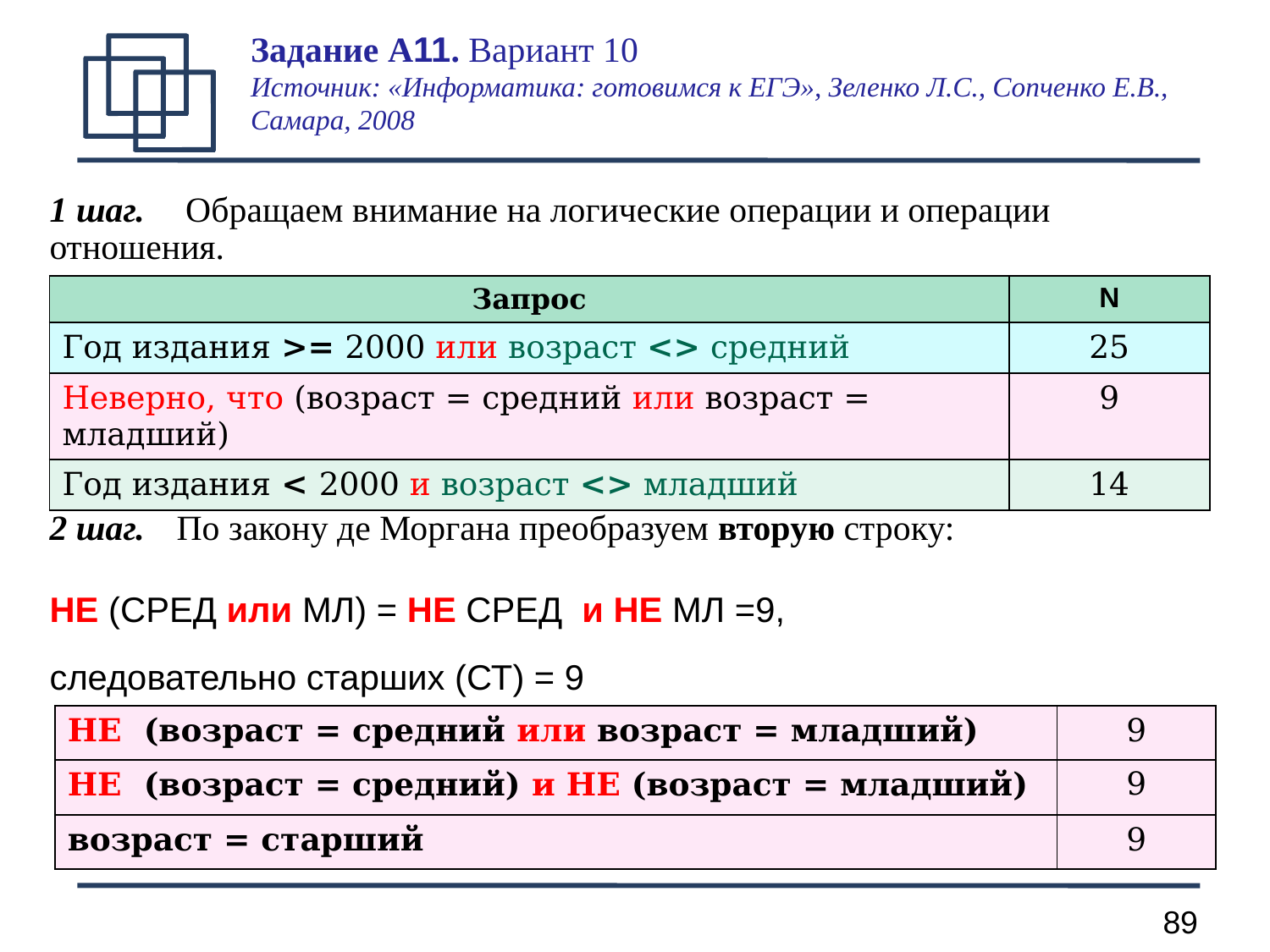

Задание А11. Вариант 10
Источник: «Информатика: готовимся к ЕГЭ», Зеленко Л.С., Сопченко Е.В.,
Самара, 2008

1 шаг.	 Обращаем внимание на логические операции и операции отношения.

Запрос	«возраст = старший и год издания >=2000
2 шаг.	По закону де Моргана преобразуем вторую строку:

НЕ (СРЕД или МЛ) = НЕ СРЕД  и НЕ МЛ =9,
следовательно старших (СТ) = 9

| Запрос | N |
| --- | --- |
| Год издания >= 2000 или возраст <> средний | 25 |
| Неверно, что (возраст = средний или возраст = младший) | 9 |
| Год издания < 2000 и возраст <> младший | 14 |
| НЕ (возраст = средний или возраст = младший) | 9 |
| --- | --- |
| НЕ (возраст = средний) и НЕ (возраст = младший) | 9 |
| возраст = старший | 9 |